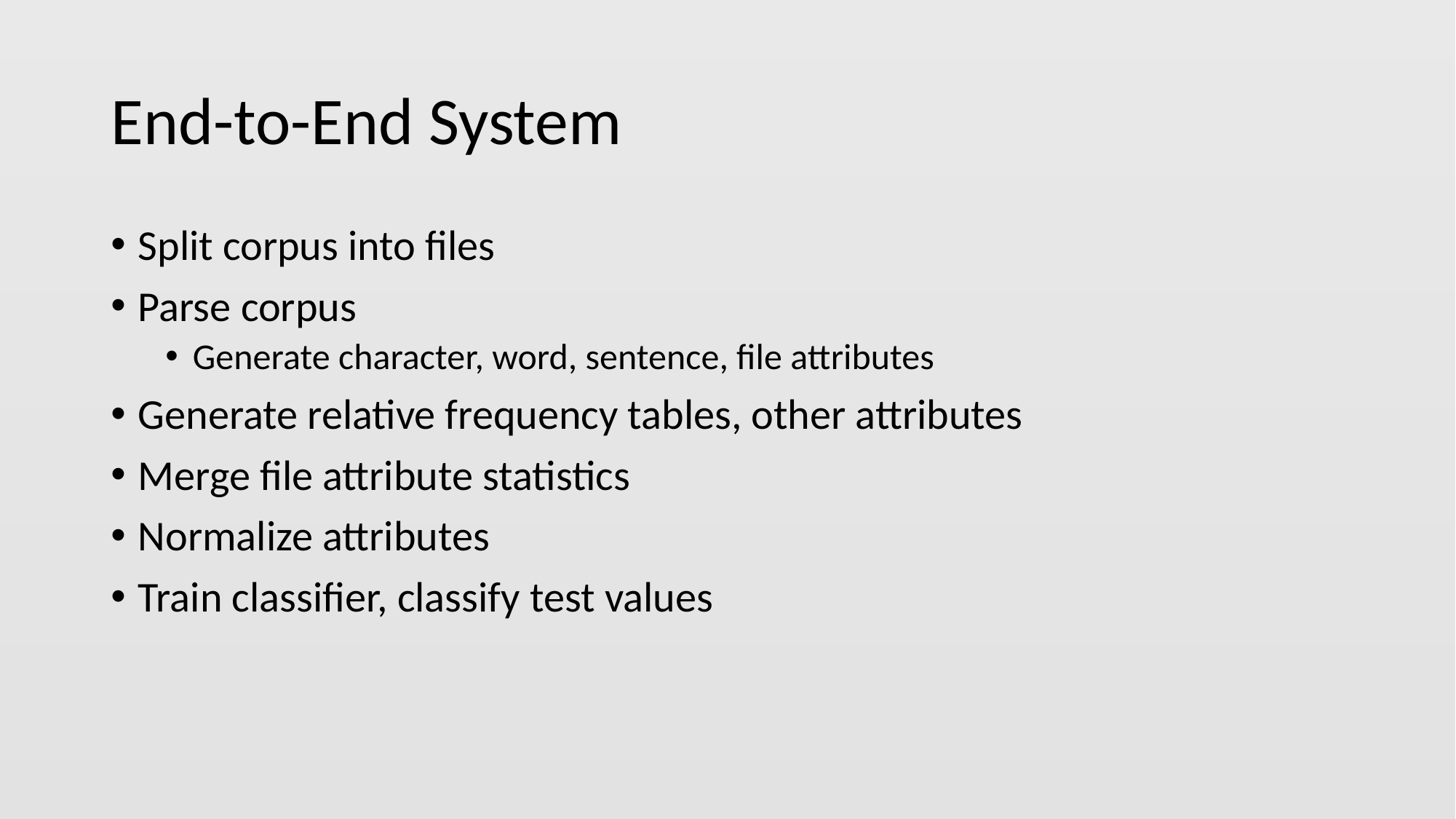

# End-to-End System
Split corpus into files
Parse corpus
Generate character, word, sentence, file attributes
Generate relative frequency tables, other attributes
Merge file attribute statistics
Normalize attributes
Train classifier, classify test values